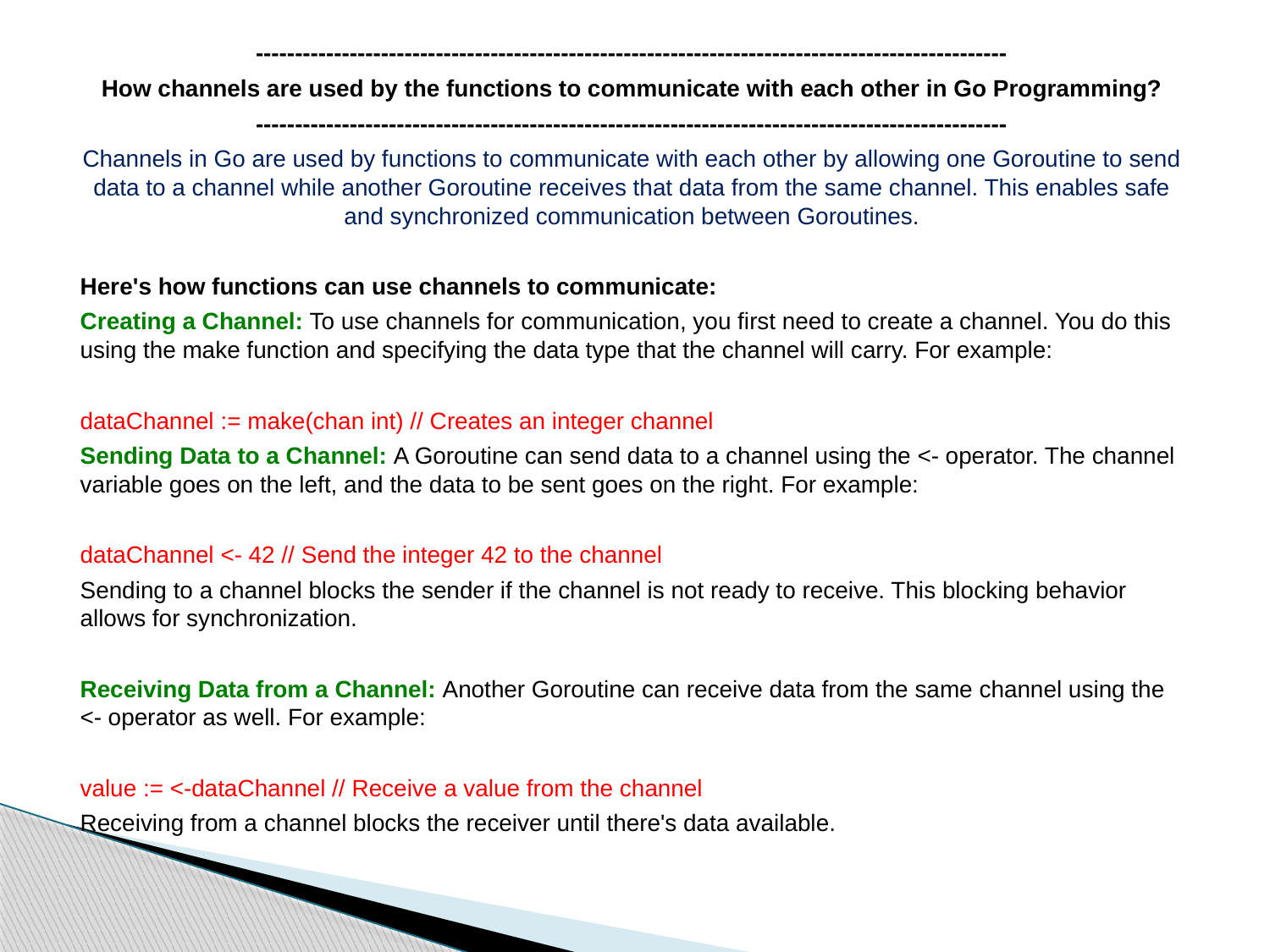

------------------------------------------------------------------------------------------------
How channels are used by the functions to communicate with each other in Go Programming?
------------------------------------------------------------------------------------------------
Channels in Go are used by functions to communicate with each other by allowing one Goroutine to send data to a channel while another Goroutine receives that data from the same channel. This enables safe and synchronized communication between Goroutines.

Here's how functions can use channels to communicate:
Creating a Channel: To use channels for communication, you first need to create a channel. You do this using the make function and specifying the data type that the channel will carry. For example:

dataChannel := make(chan int) // Creates an integer channel
Sending Data to a Channel: A Goroutine can send data to a channel using the <- operator. The channel variable goes on the left, and the data to be sent goes on the right. For example:

dataChannel <- 42 // Send the integer 42 to the channel
Sending to a channel blocks the sender if the channel is not ready to receive. This blocking behavior allows for synchronization.

Receiving Data from a Channel: Another Goroutine can receive data from the same channel using the <- operator as well. For example:

value := <-dataChannel // Receive a value from the channel
Receiving from a channel blocks the receiver until there's data available.